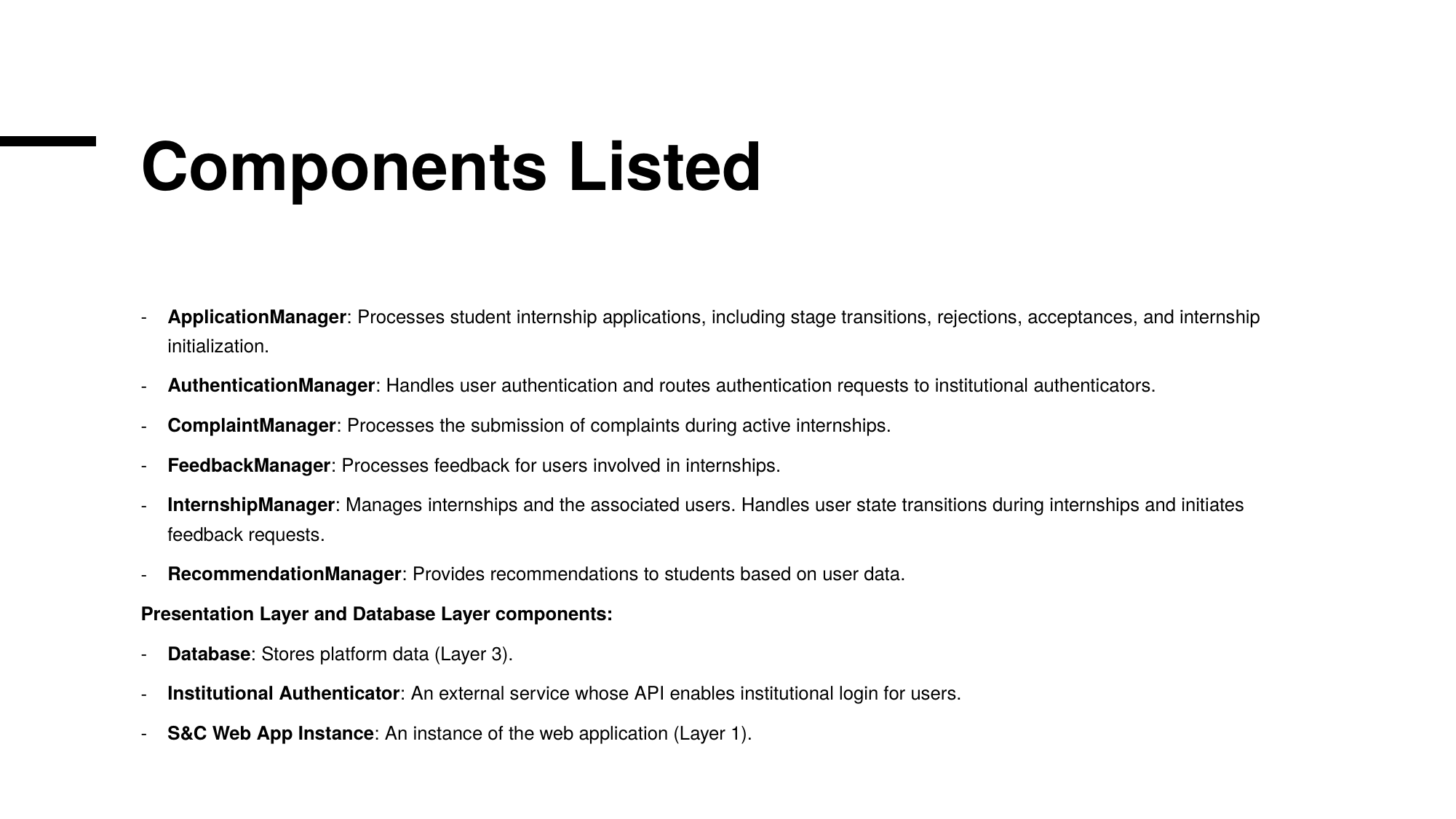

# Components Listed
ApplicationManager: Processes student internship applications, including stage transitions, rejections, acceptances, and internship initialization.
AuthenticationManager: Handles user authentication and routes authentication requests to institutional authenticators.
ComplaintManager: Processes the submission of complaints during active internships.
FeedbackManager: Processes feedback for users involved in internships.
InternshipManager: Manages internships and the associated users. Handles user state transitions during internships and initiates feedback requests.
RecommendationManager: Provides recommendations to students based on user data.
Presentation Layer and Database Layer components:
Database: Stores platform data (Layer 3).
Institutional Authenticator: An external service whose API enables institutional login for users.
S&C Web App Instance: An instance of the web application (Layer 1).